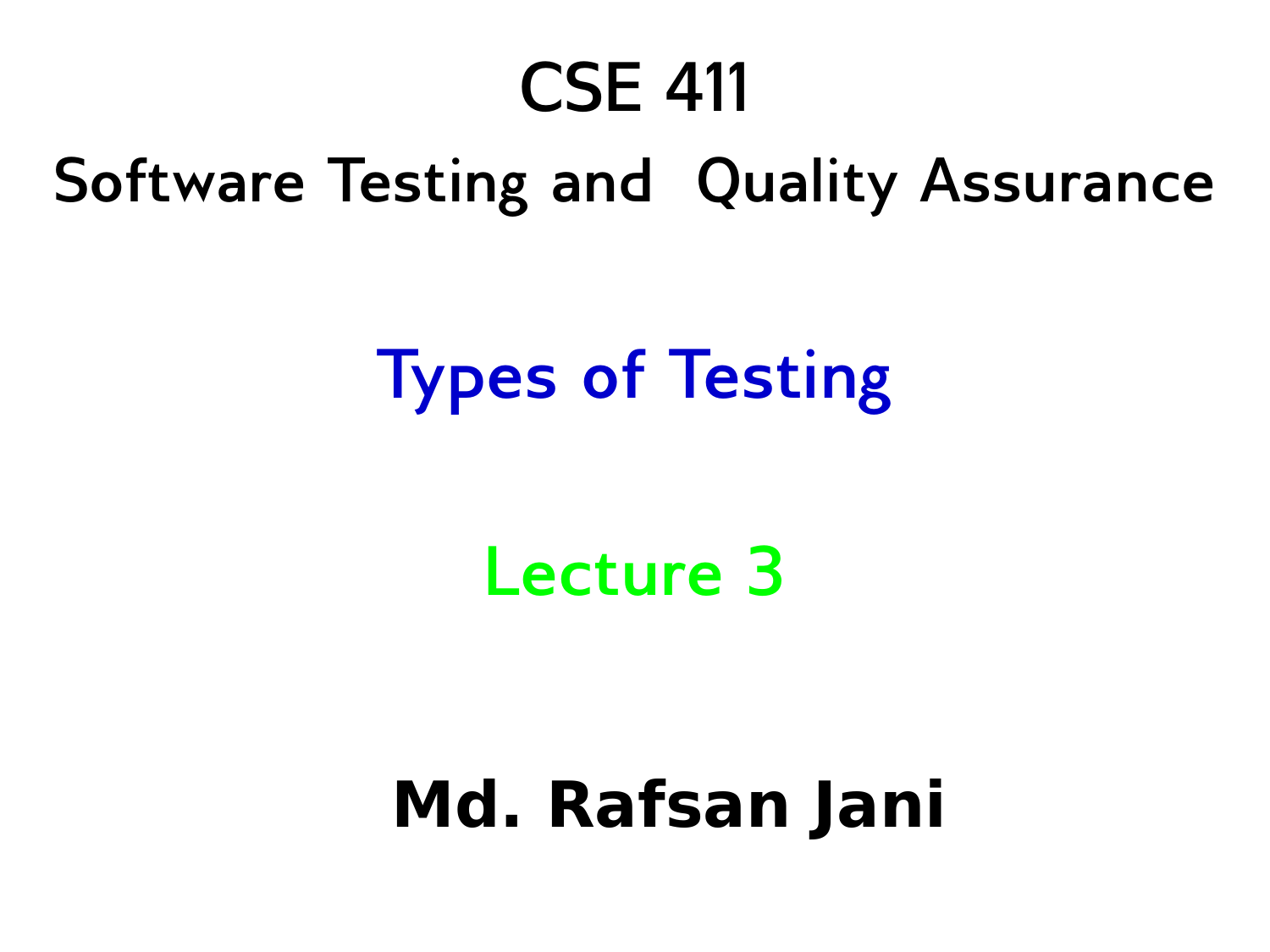

CSE 411
Software Testing and  Quality Assurance

Types of Testing

Lecture 3

Md. Rafsan Jani